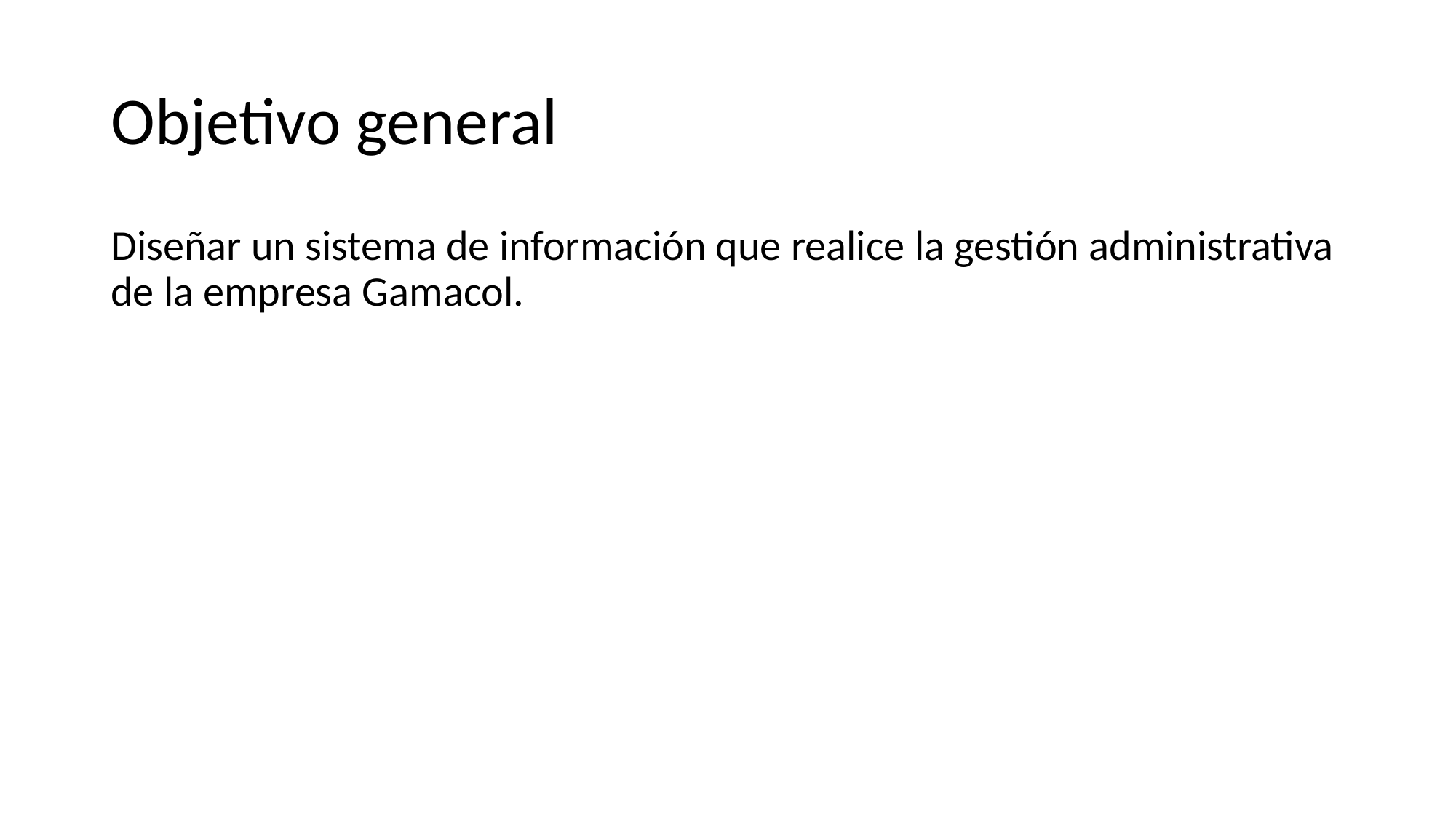

# Objetivo general
Diseñar un sistema de información que realice la gestión administrativa de la empresa Gamacol.